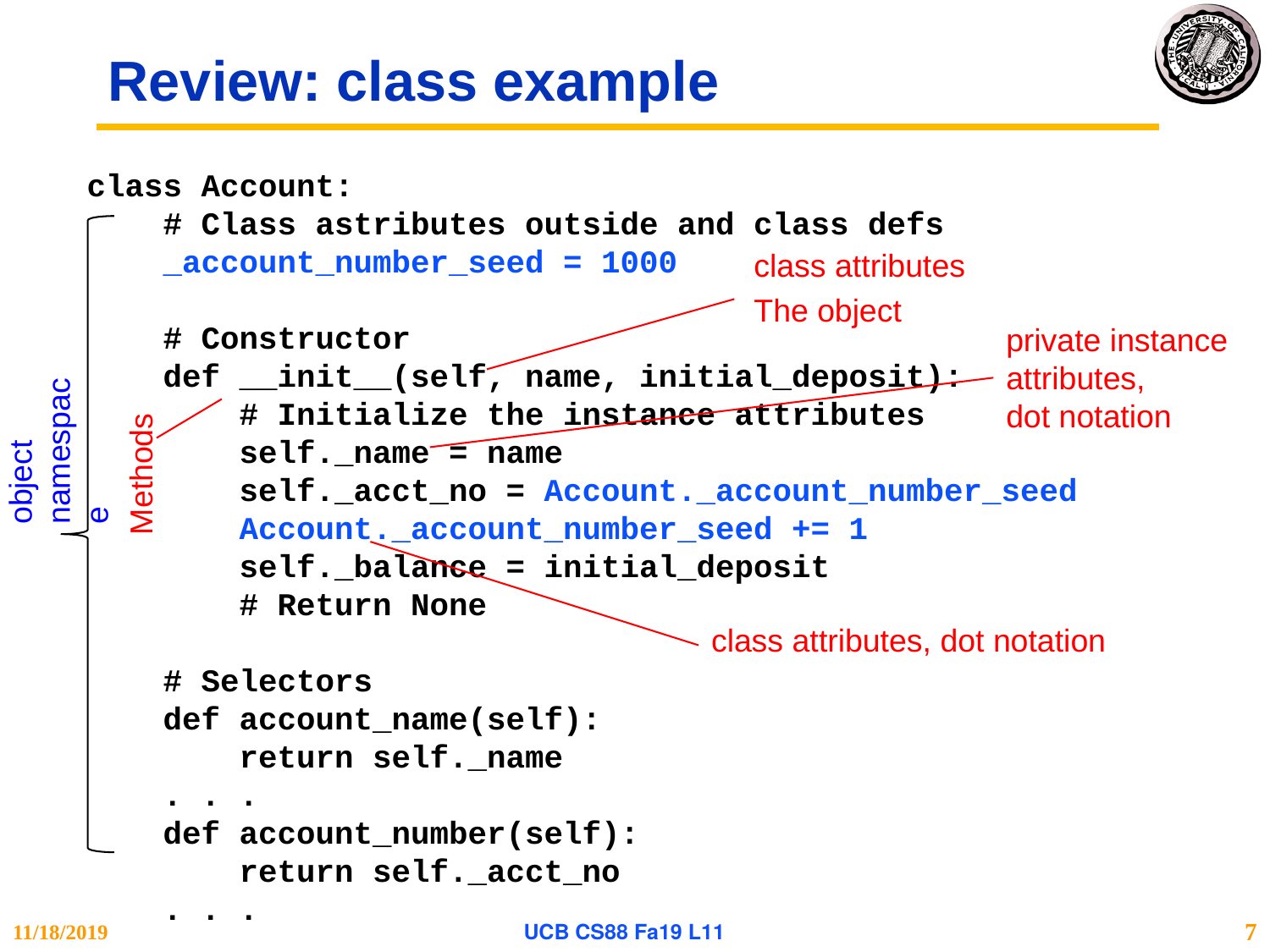

# Review: class example
class Account:
    # Class astributes outside and class defs
    _account_number_seed = 1000

    # Constructor
    def __init__(self, name, initial_deposit):
        # Initialize the instance attributes
        self._name = name
        self._acct_no = Account._account_number_seed
        Account._account_number_seed += 1
        self._balance = initial_deposit
        # Return None

    # Selectors
    def account_name(self):
        return self._name
    . . .
    def account_number(self):
        return self._acct_no
    . . .

object namespace
class attributes
The object
private instance attributes,
dot notation
Methods
class attributes, dot notation
11/18/2019
UCB CS88 Fa19 L11
7